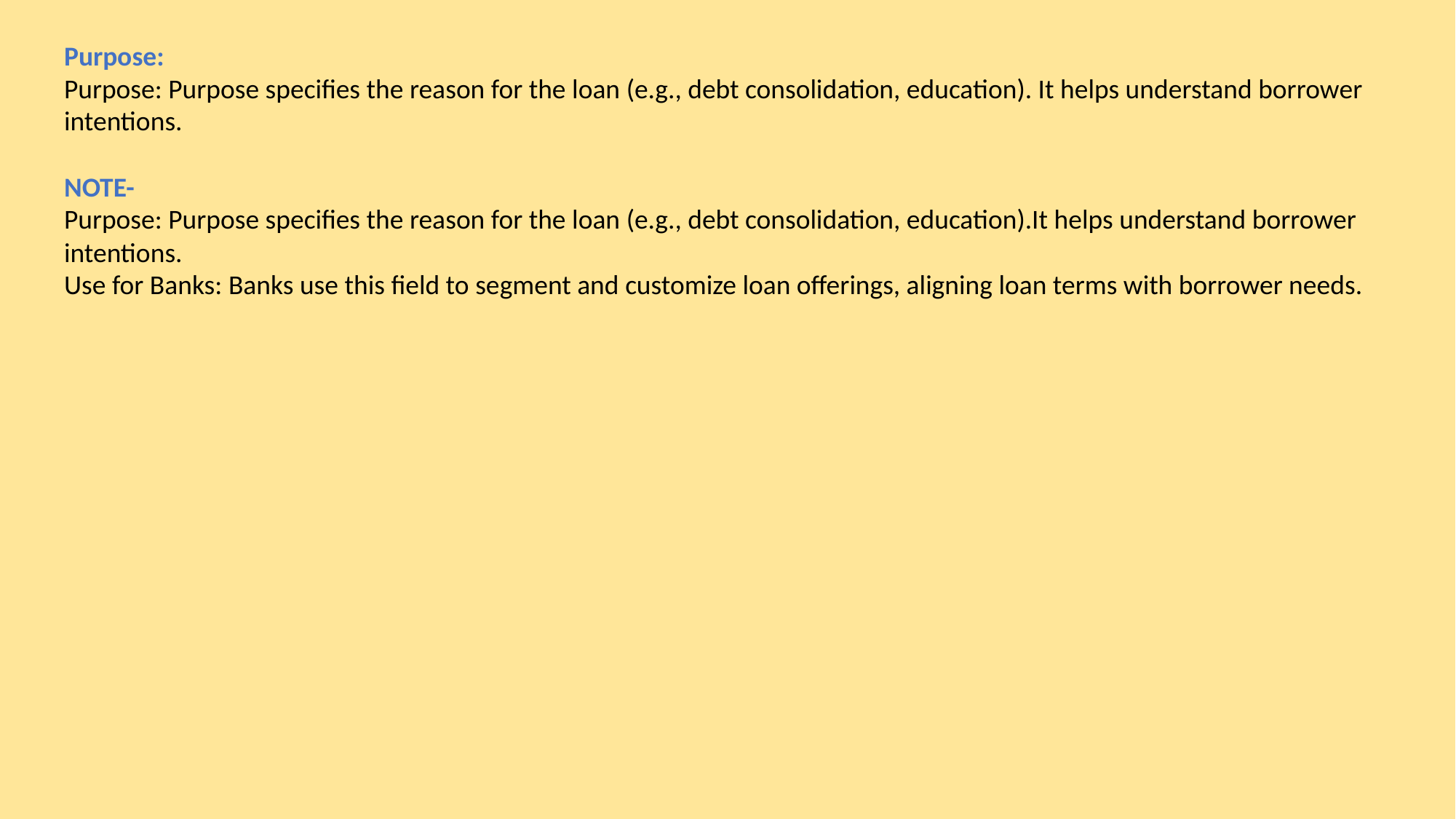

Purpose:
Purpose: Purpose specifies the reason for the loan (e.g., debt consolidation, education). It helps understand borrower intentions.

NOTE-
Purpose: Purpose specifies the reason for the loan (e.g., debt consolidation, education).It helps understand borrower intentions.
Use for Banks: Banks use this field to segment and customize loan offerings, aligning loan terms with borrower needs.